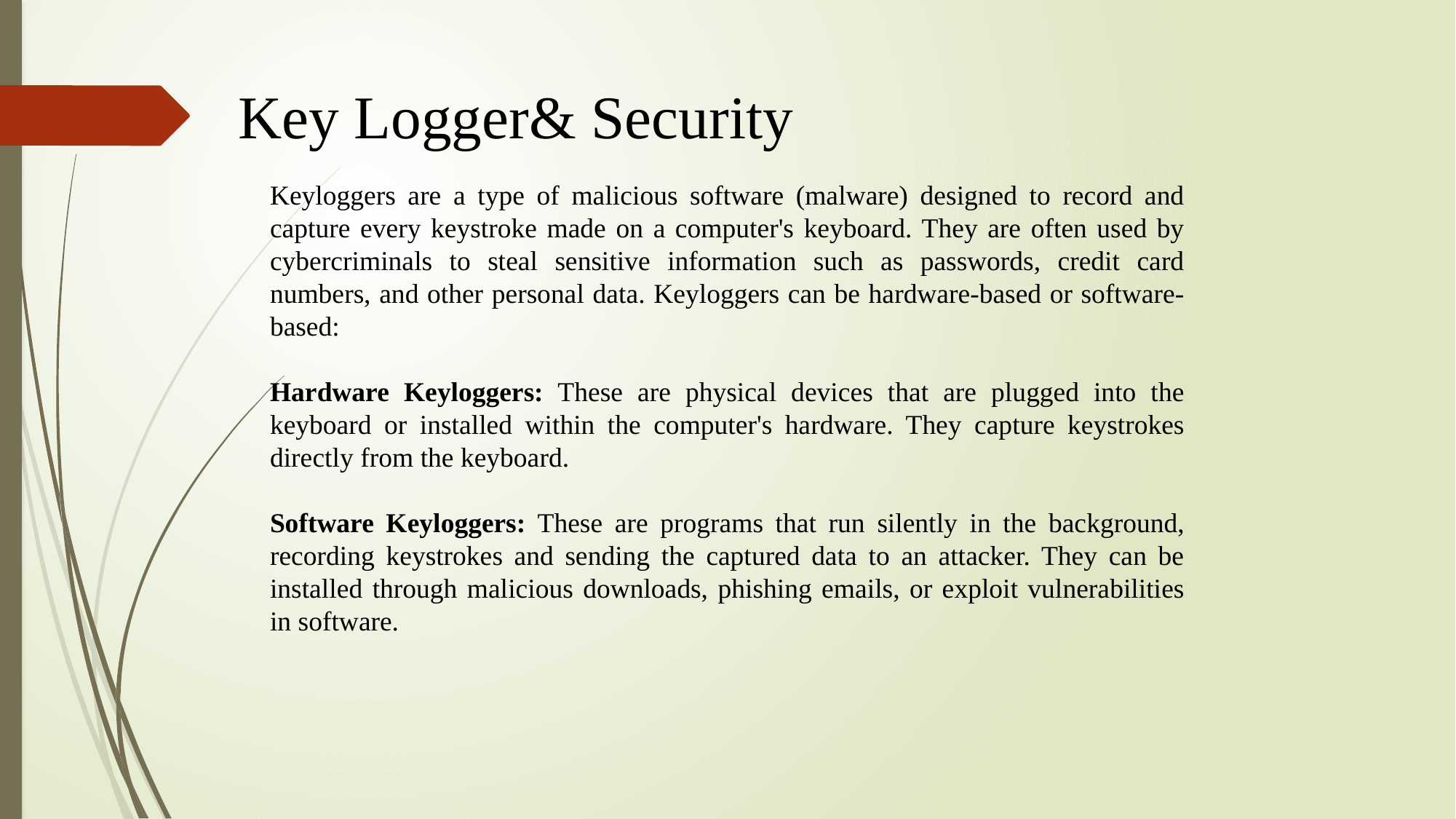

Key Logger& Security
Keyloggers are a type of malicious software (malware) designed to record and capture every keystroke made on a computer's keyboard. They are often used by cybercriminals to steal sensitive information such as passwords, credit card numbers, and other personal data. Keyloggers can be hardware-based or software-based:

Hardware Keyloggers: These are physical devices that are plugged into the keyboard or installed within the computer's hardware. They capture keystrokes directly from the keyboard.

Software Keyloggers: These are programs that run silently in the background, recording keystrokes and sending the captured data to an attacker. They can be installed through malicious downloads, phishing emails, or exploit vulnerabilities in software.